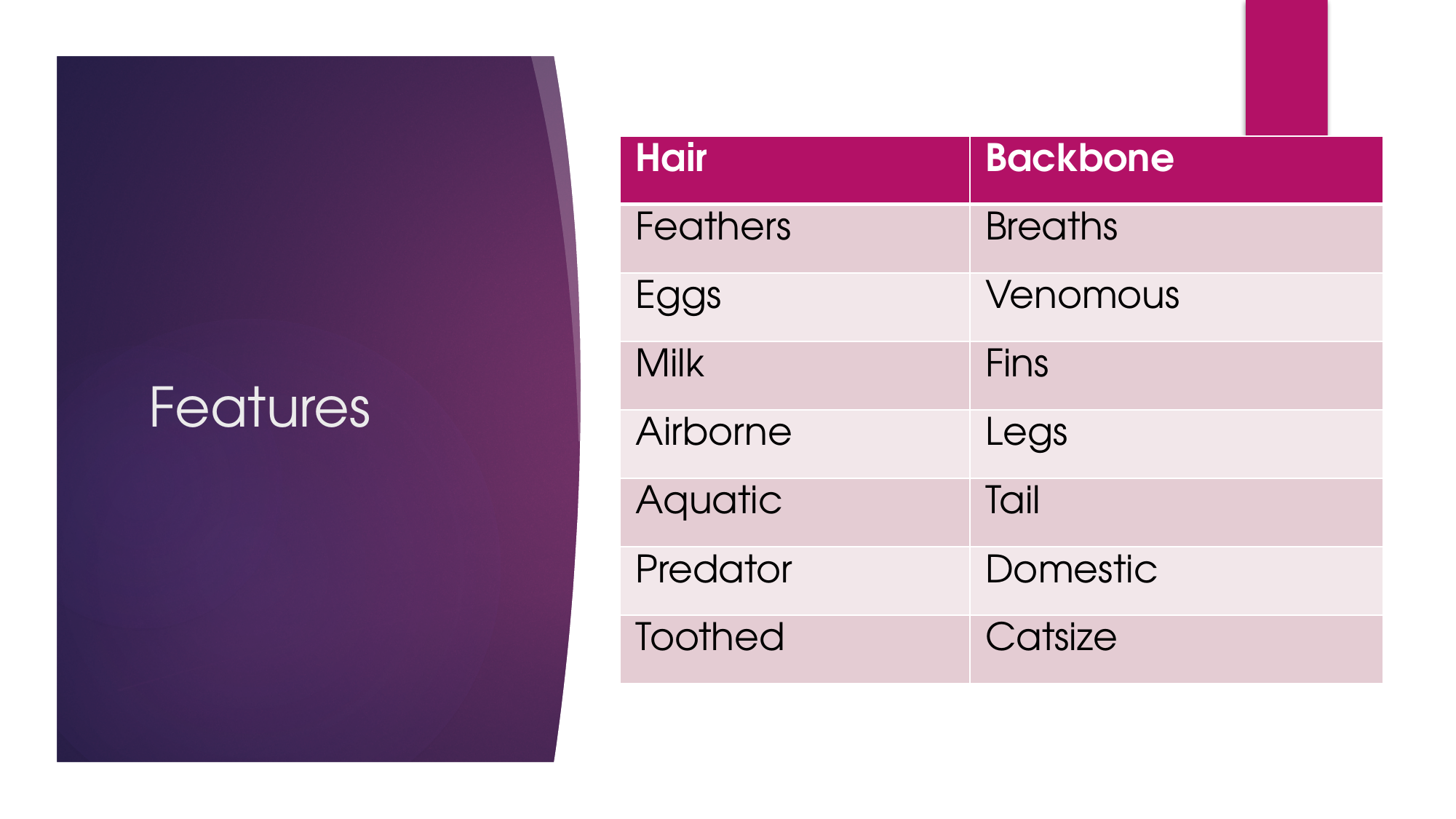

# Features
| Hair | Backbone |
| --- | --- |
| Feathers | Breaths |
| Eggs | Venomous |
| Milk | Fins |
| Airborne | Legs |
| Aquatic | Tail |
| Predator | Domestic |
| Toothed | Catsize |